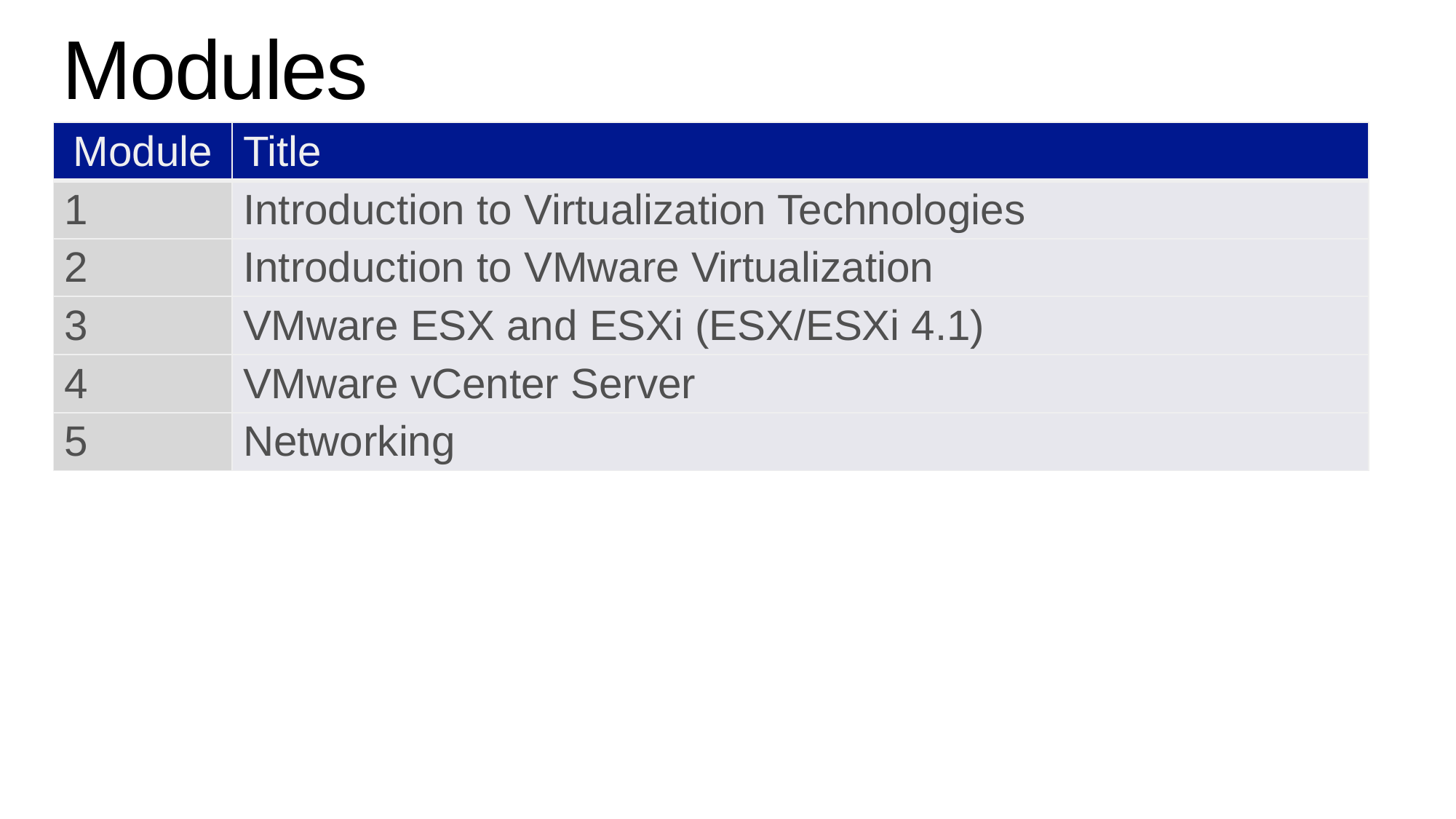

# Modules
| Module | Title |
| --- | --- |
| 1 | Introduction to Virtualization Technologies |
| 2 | Introduction to VMware Virtualization |
| 3 | VMware ESX and ESXi (ESX/ESXi 4.1) |
| 4 | VMware vCenter Server |
| 5 | Networking |